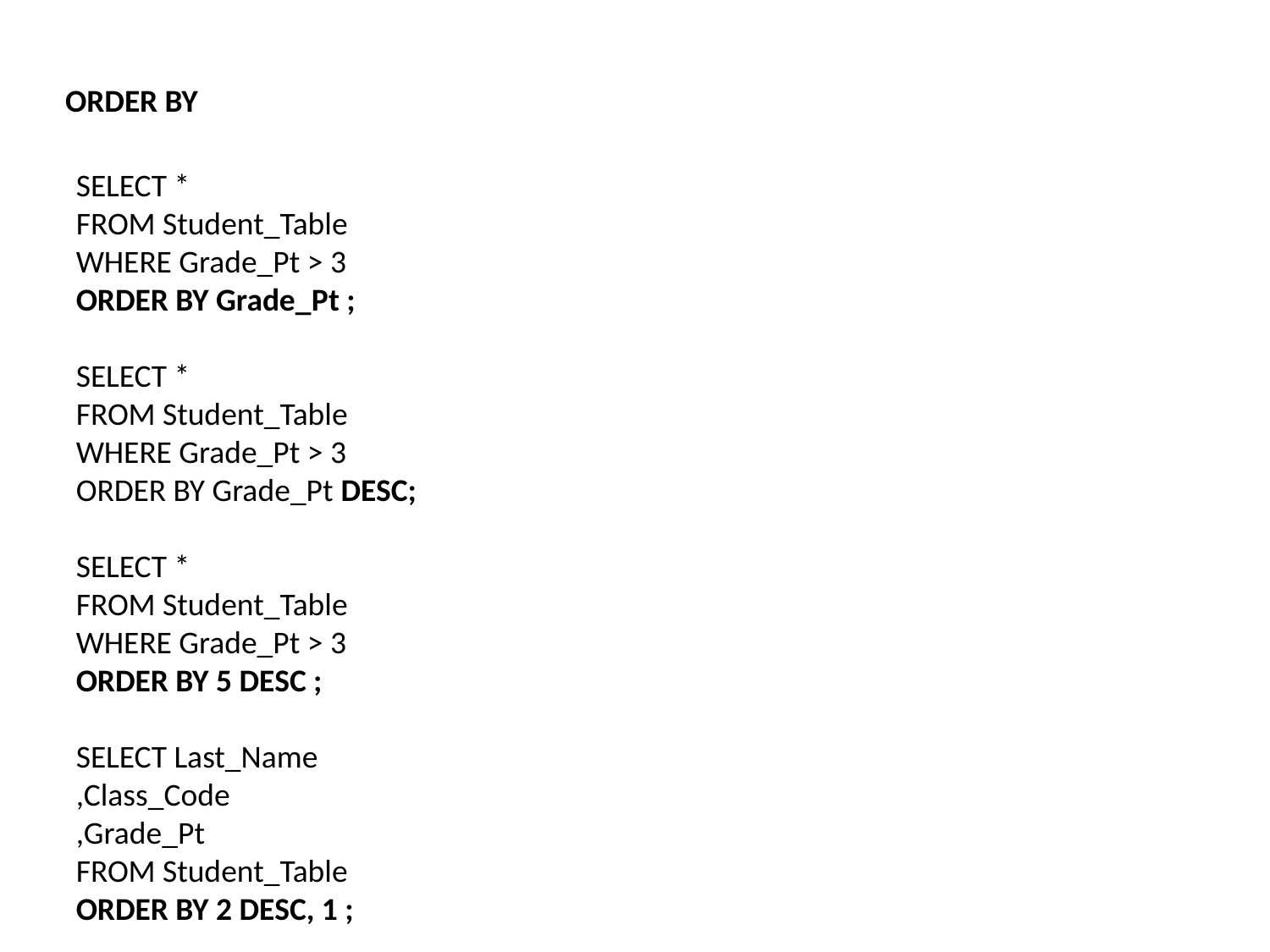

ORDER BY
SELECT *
FROM Student_Table
WHERE Grade_Pt > 3
ORDER BY Grade_Pt ;

SELECT *
FROM Student_Table
WHERE Grade_Pt > 3
ORDER BY Grade_Pt DESC;

SELECT *
FROM Student_Table
WHERE Grade_Pt > 3
ORDER BY 5 DESC ;

SELECT Last_Name
,Class_Code
,Grade_Pt
FROM Student_Table
ORDER BY 2 DESC, 1 ;